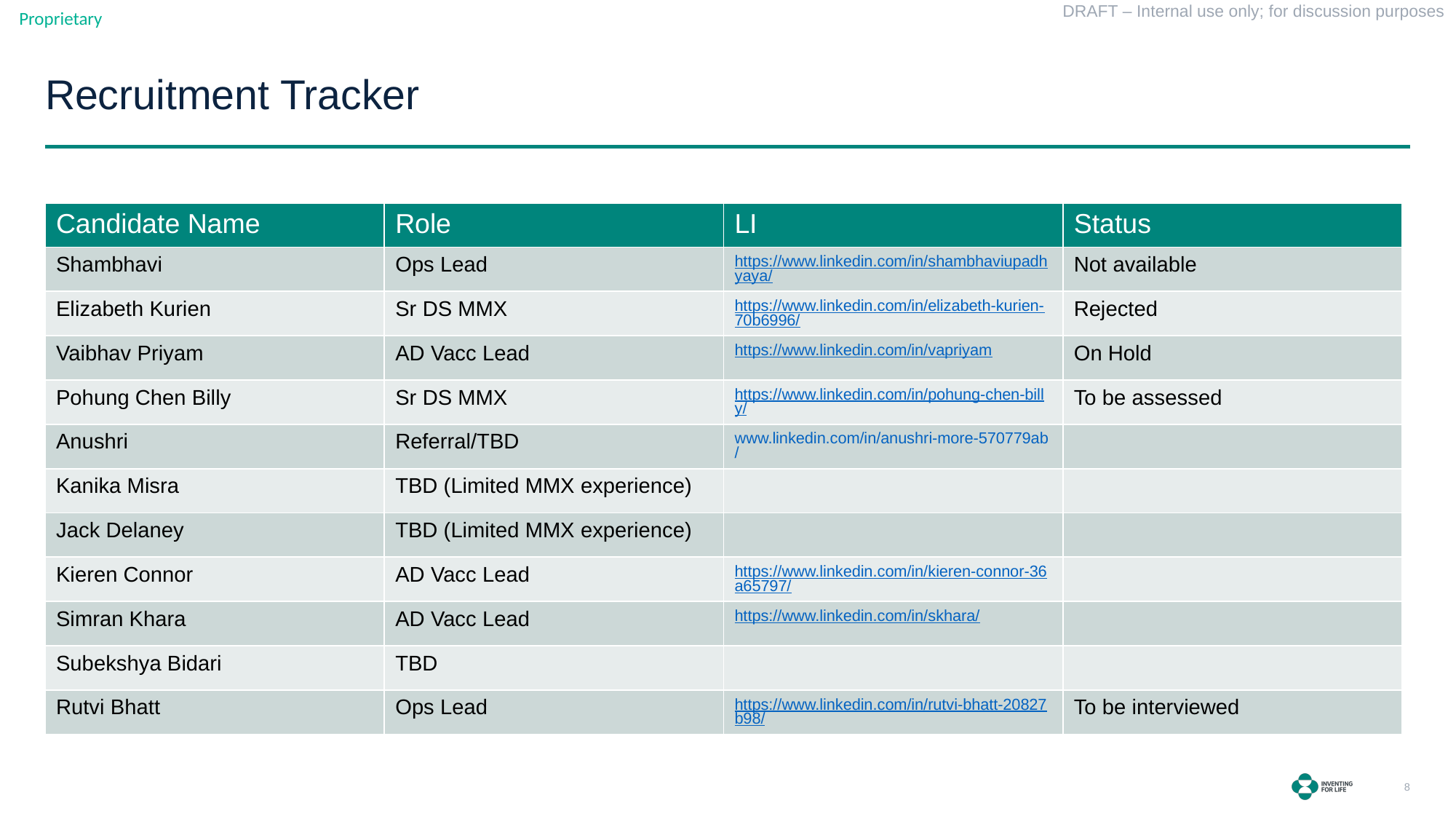

# Recruitment Tracker
| Candidate Name | Role | LI | Status |
| --- | --- | --- | --- |
| Shambhavi | Ops Lead | https://www.linkedin.com/in/shambhaviupadhyaya/ | Not available |
| Elizabeth Kurien | Sr DS MMX | https://www.linkedin.com/in/elizabeth-kurien-70b6996/ | Rejected |
| Vaibhav Priyam | AD Vacc Lead | https://www.linkedin.com/in/vapriyam | On Hold |
| Pohung Chen Billy | Sr DS MMX | https://www.linkedin.com/in/pohung-chen-billy/ | To be assessed |
| Anushri | Referral/TBD | www.linkedin.com/in/anushri-more-570779ab/ |  |
| Kanika Misra | TBD (Limited MMX experience) |  |  |
| Jack Delaney | TBD (Limited MMX experience) |  |  |
| Kieren Connor | AD Vacc Lead | https://www.linkedin.com/in/kieren-connor-36a65797/ |  |
| Simran Khara | AD Vacc Lead | https://www.linkedin.com/in/skhara/ |  |
| Subekshya Bidari | TBD |  |  |
| Rutvi Bhatt | Ops Lead | https://www.linkedin.com/in/rutvi-bhatt-20827b98/ | To be interviewed |
8